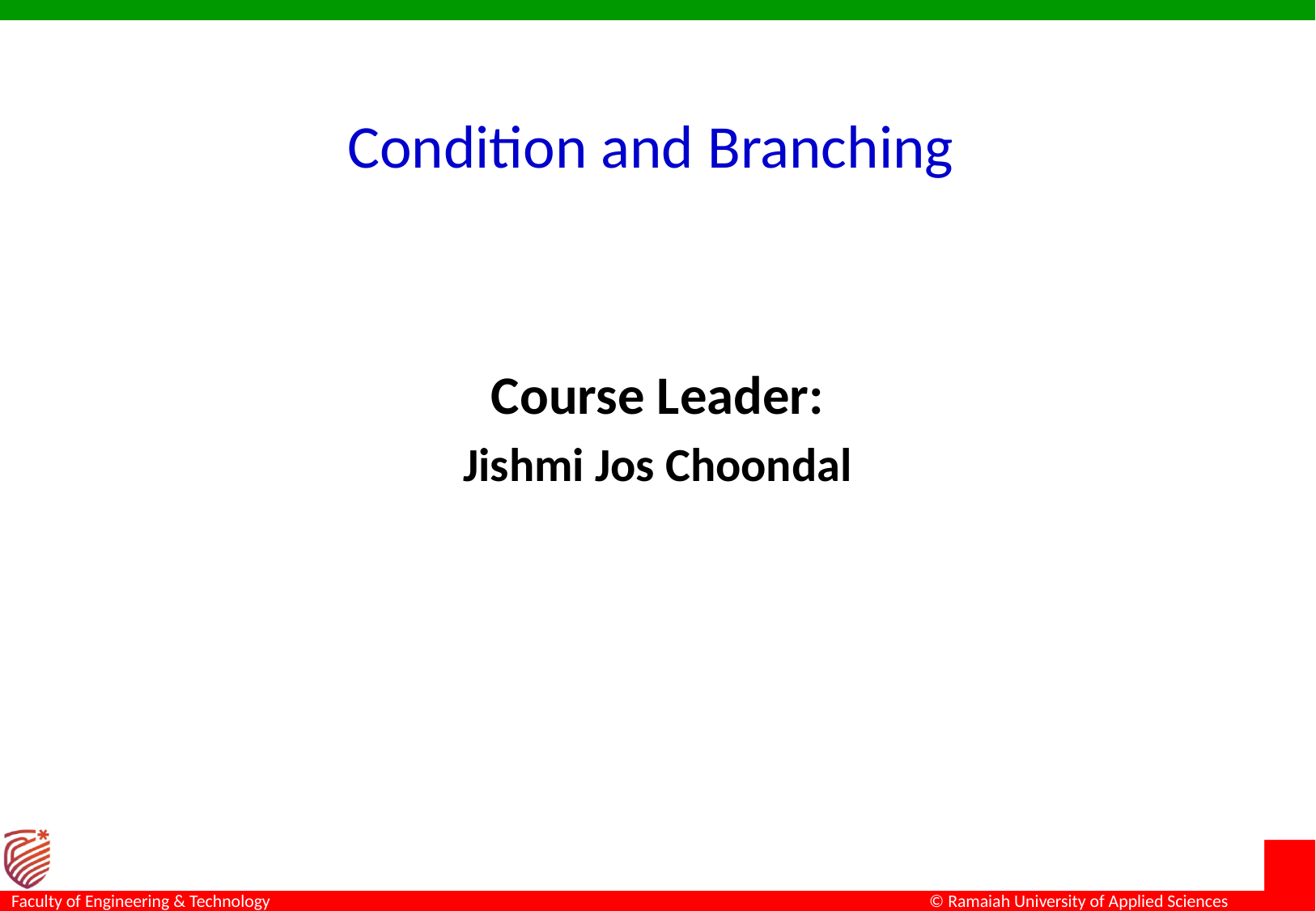

Condition and Branching

Course Leader:
Jishmi Jos Choondal